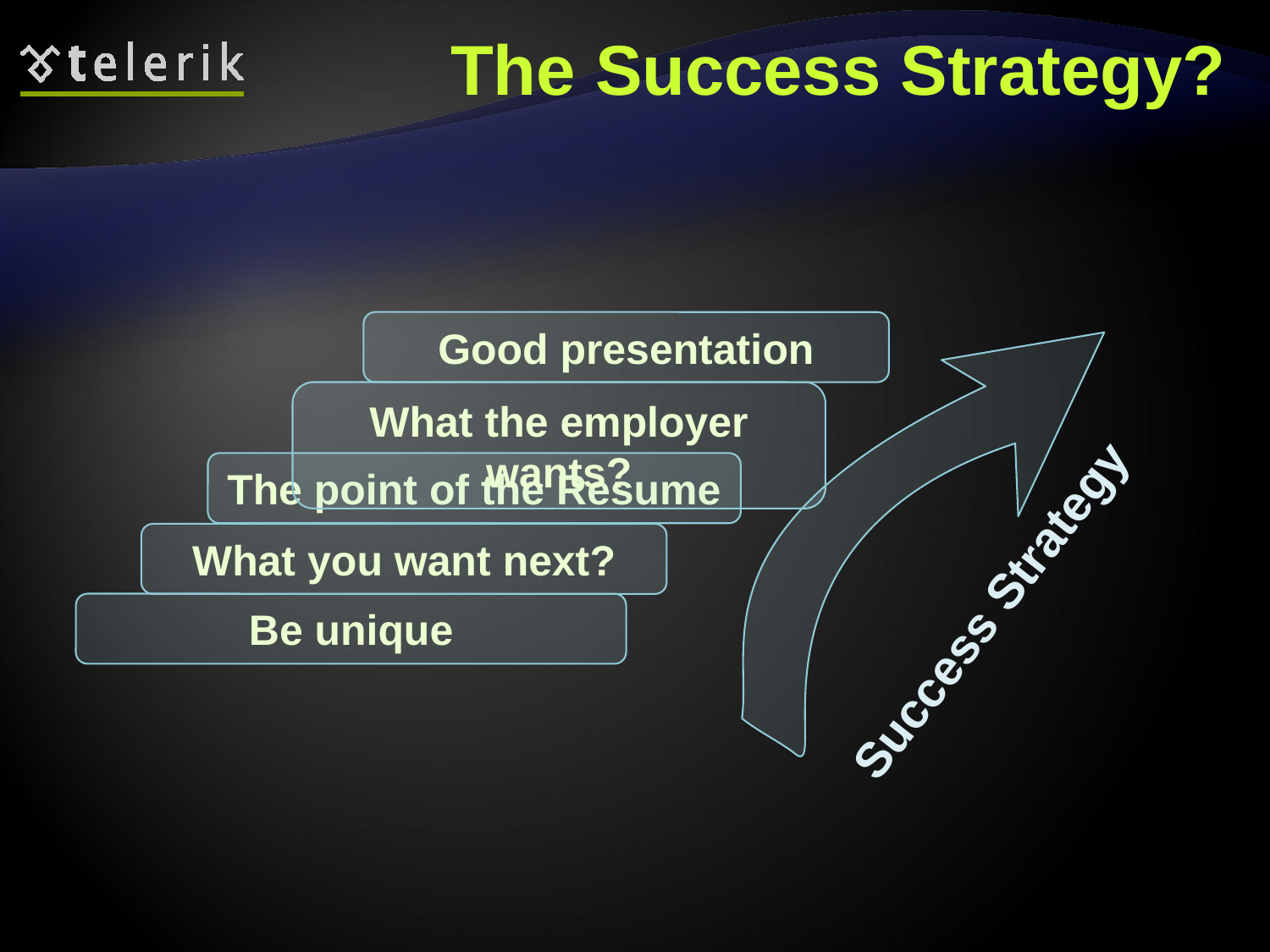

# The Success Strategy?
Good presentation
What the employer wants?

The point of the Resume
What you want next?
Success Strategy
Be unique